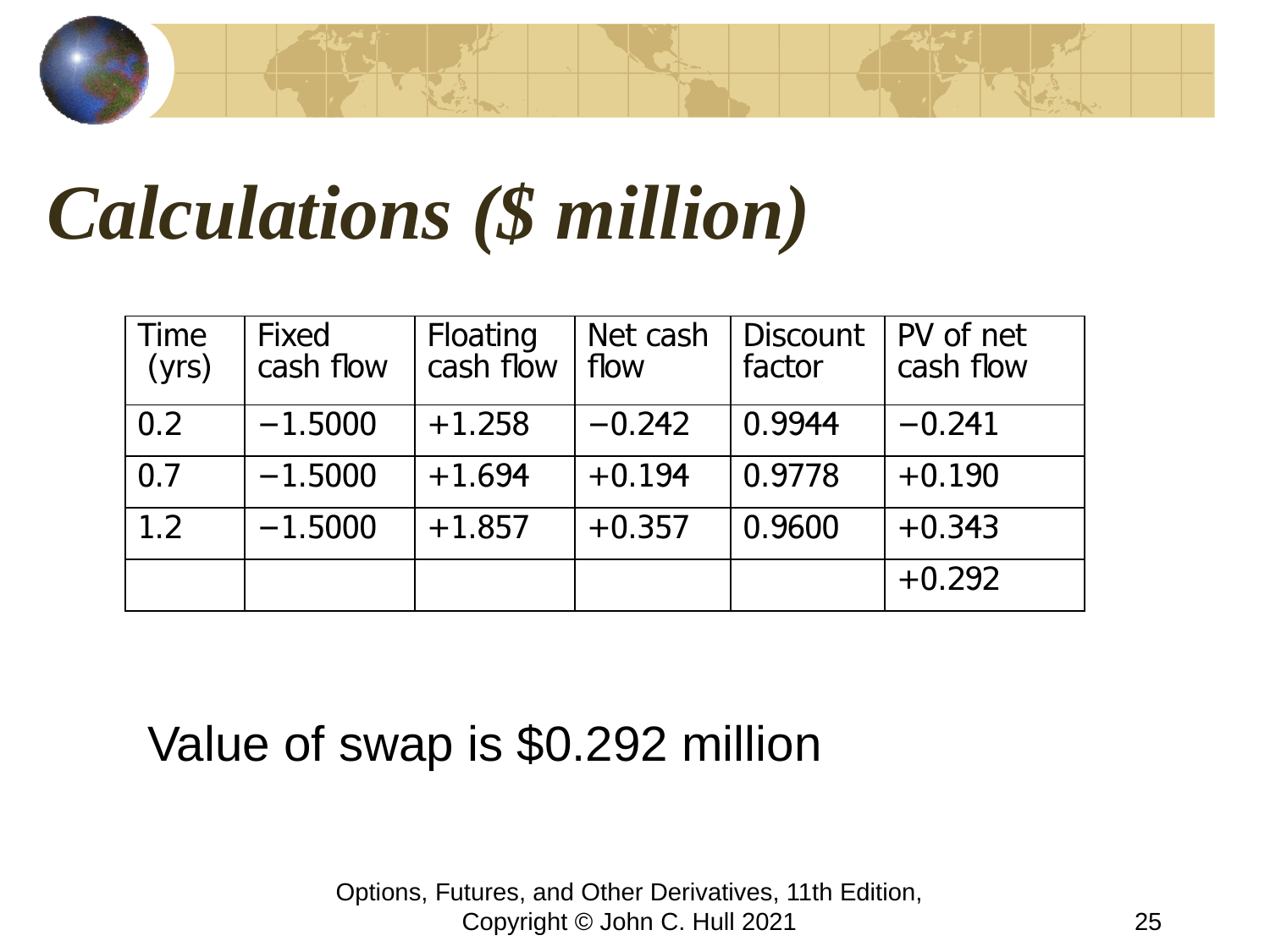

# Calculations ($ million)
| Time (yrs) | Fixed cash flow | Floating cash flow | Net cash flow | Discount factor | PV of net cash flow |
| --- | --- | --- | --- | --- | --- |
| 0.2 | −1.5000 | +1.258 | −0.242 | 0.9944 | −0.241 |
| 0.7 | −1.5000 | +1.694 | +0.194 | 0.9778 | +0.190 |
| 1.2 | −1.5000 | +1.857 | +0.357 | 0.9600 | +0.343 |
|  |  |  |  |  | +0.292 |
Value of swap is $0.292 million
Options, Futures, and Other Derivatives, 11th Edition, Copyright © John C. Hull 2021
25